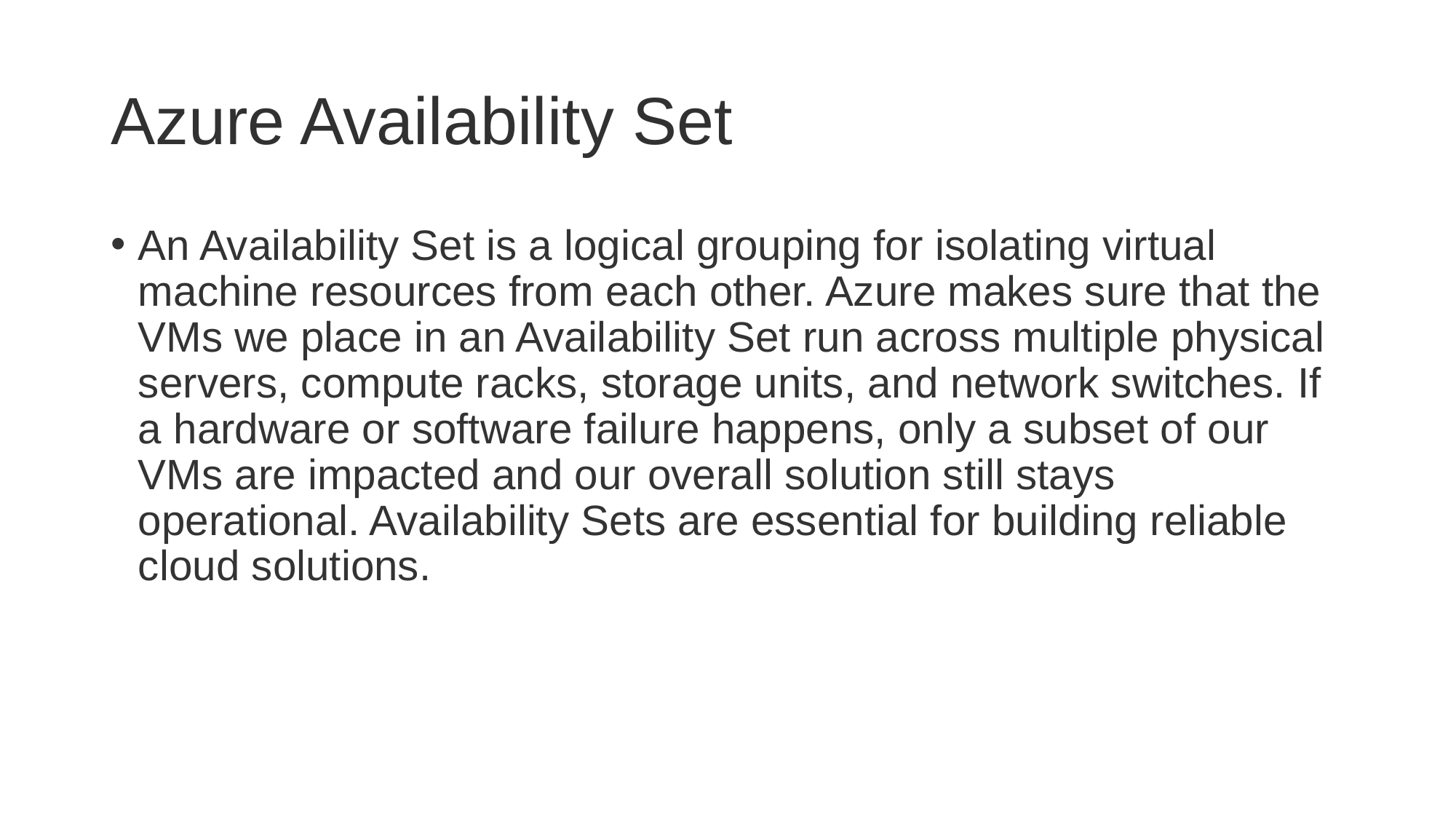

# Azure Availability Set
An Availability Set is a logical grouping for isolating virtual machine resources from each other. Azure makes sure that the VMs we place in an Availability Set run across multiple physical servers, compute racks, storage units, and network switches. If a hardware or software failure happens, only a subset of our VMs are impacted and our overall solution still stays operational. Availability Sets are essential for building reliable cloud solutions.